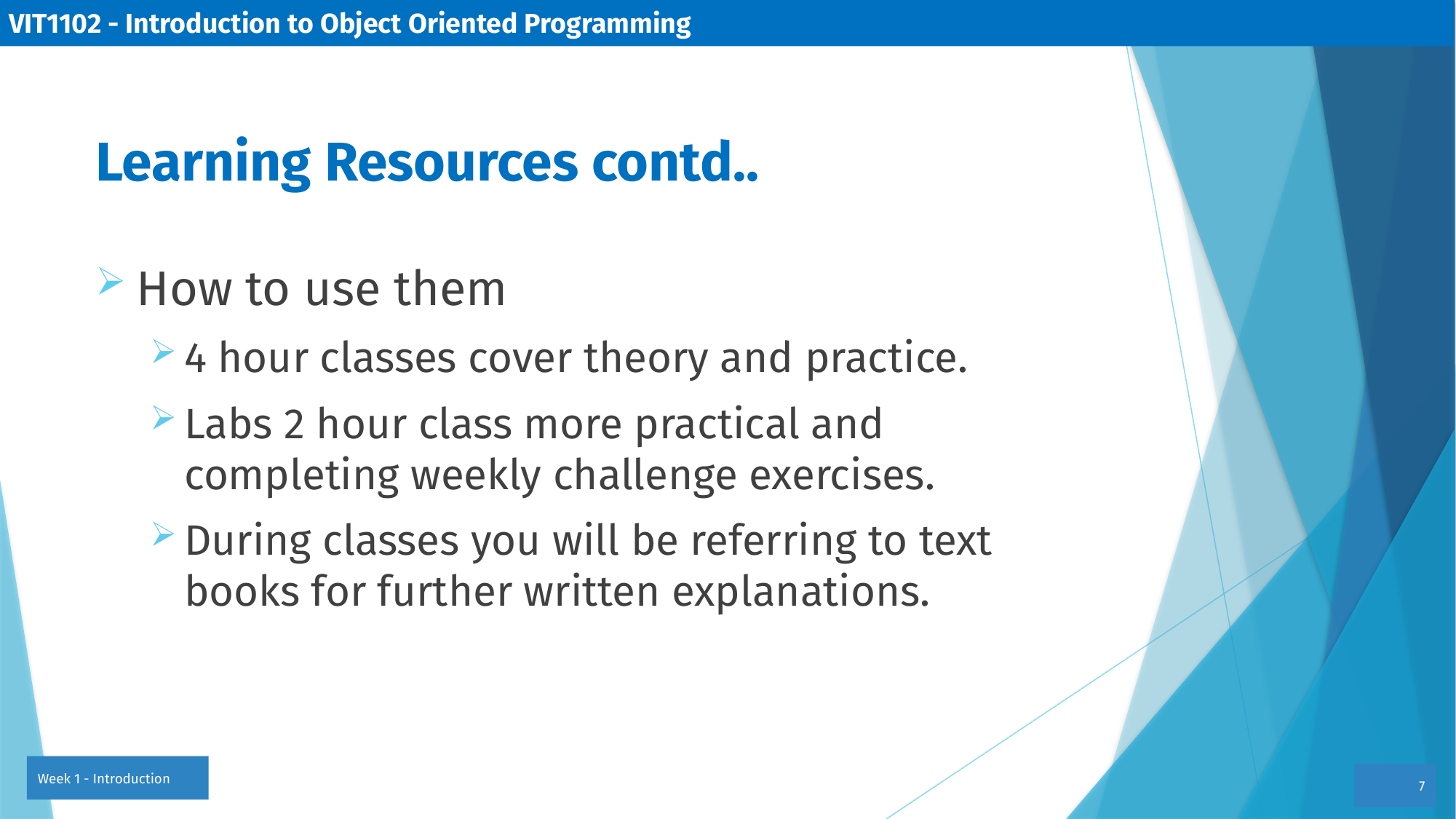

VIT1102 - Introduction to Object Oriented Programming
Learning Resources contd..
How to use them
4 hour classes cover theory and practice.
Labs 2 hour class more practical and completing weekly challenge exercises.
During classes you will be referring to text books for further written explanations.

Week 1 - Introduction
7